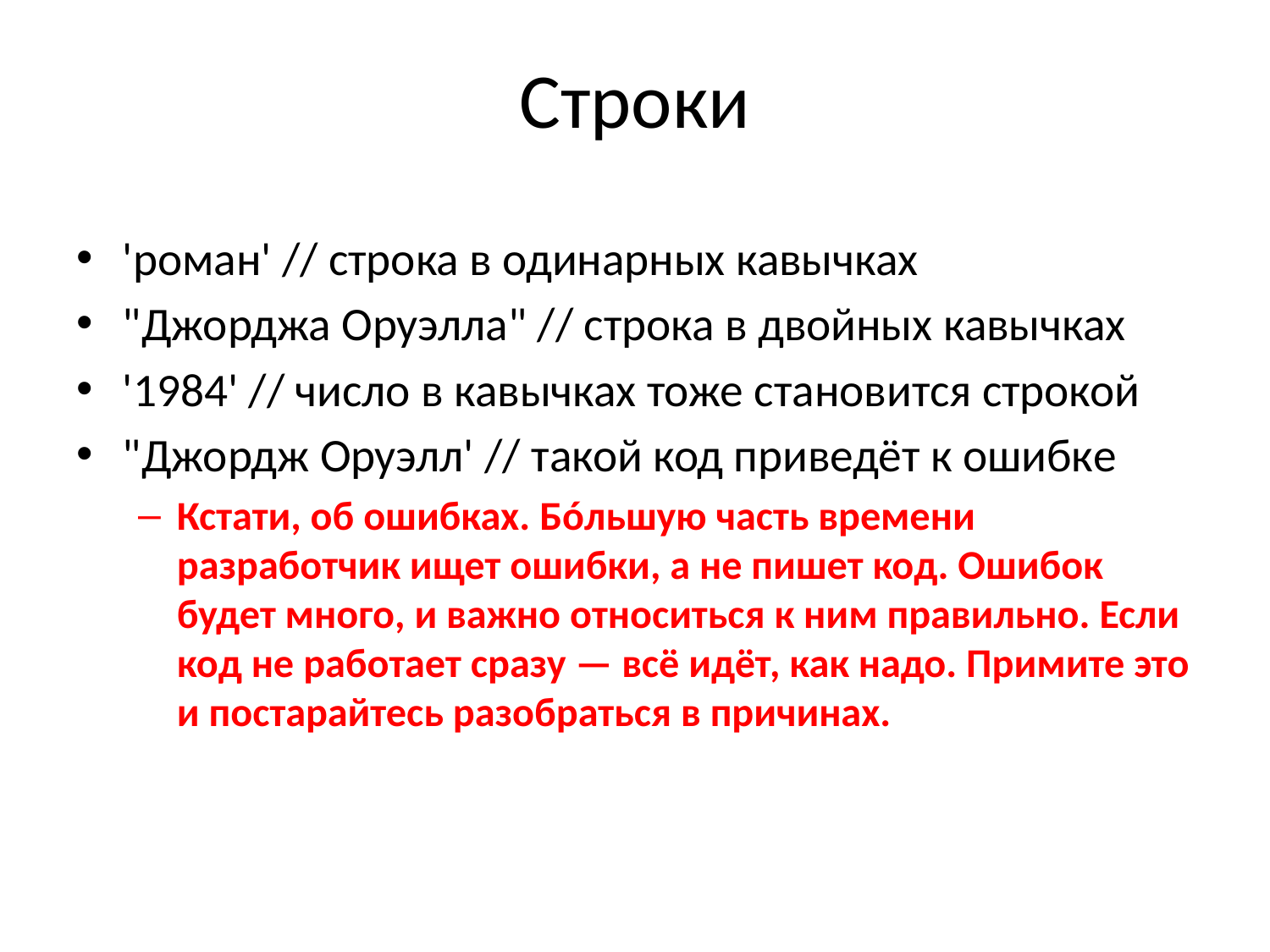

# Строки
'роман' // строка в одинарных кавычках
"Джорджа Оруэлла" // строка в двойных кавычках
'1984' // число в кавычках тоже становится строкой
"Джордж Оруэлл' // такой код приведёт к ошибке
Кстати, об ошибках. Бóльшую часть времени разработчик ищет ошибки, а не пишет код. Ошибок будет много, и важно относиться к ним правильно. Если код не работает сразу — всё идёт, как надо. Примите это и постарайтесь разобраться в причинах.